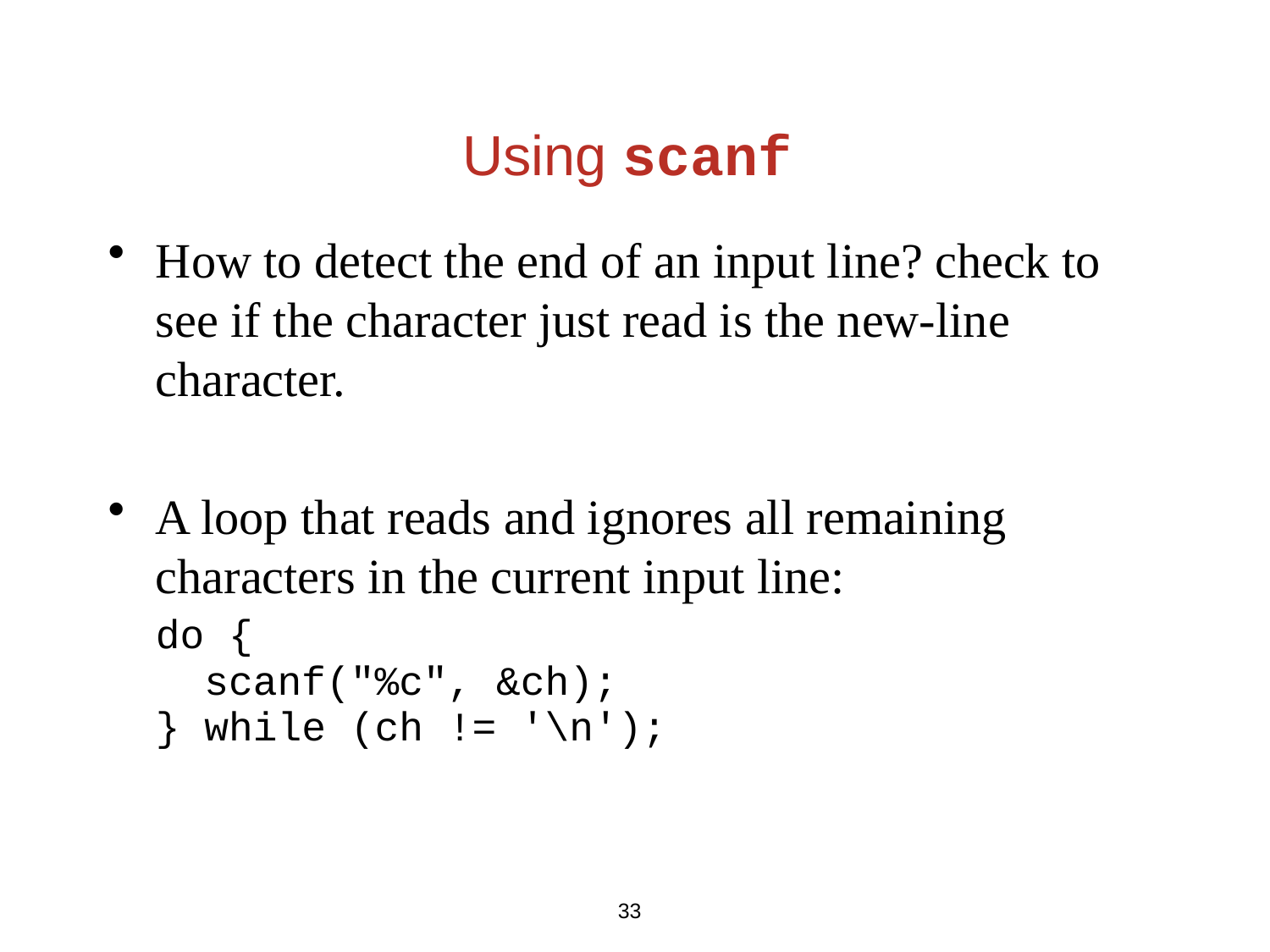

Using scanf
How to detect the end of an input line? check to see if the character just read is the new-line character.

A loop that reads and ignores all remaining characters in the current input line:
	do {
	  scanf("%c", &ch);
	} while (ch != '\n');
33